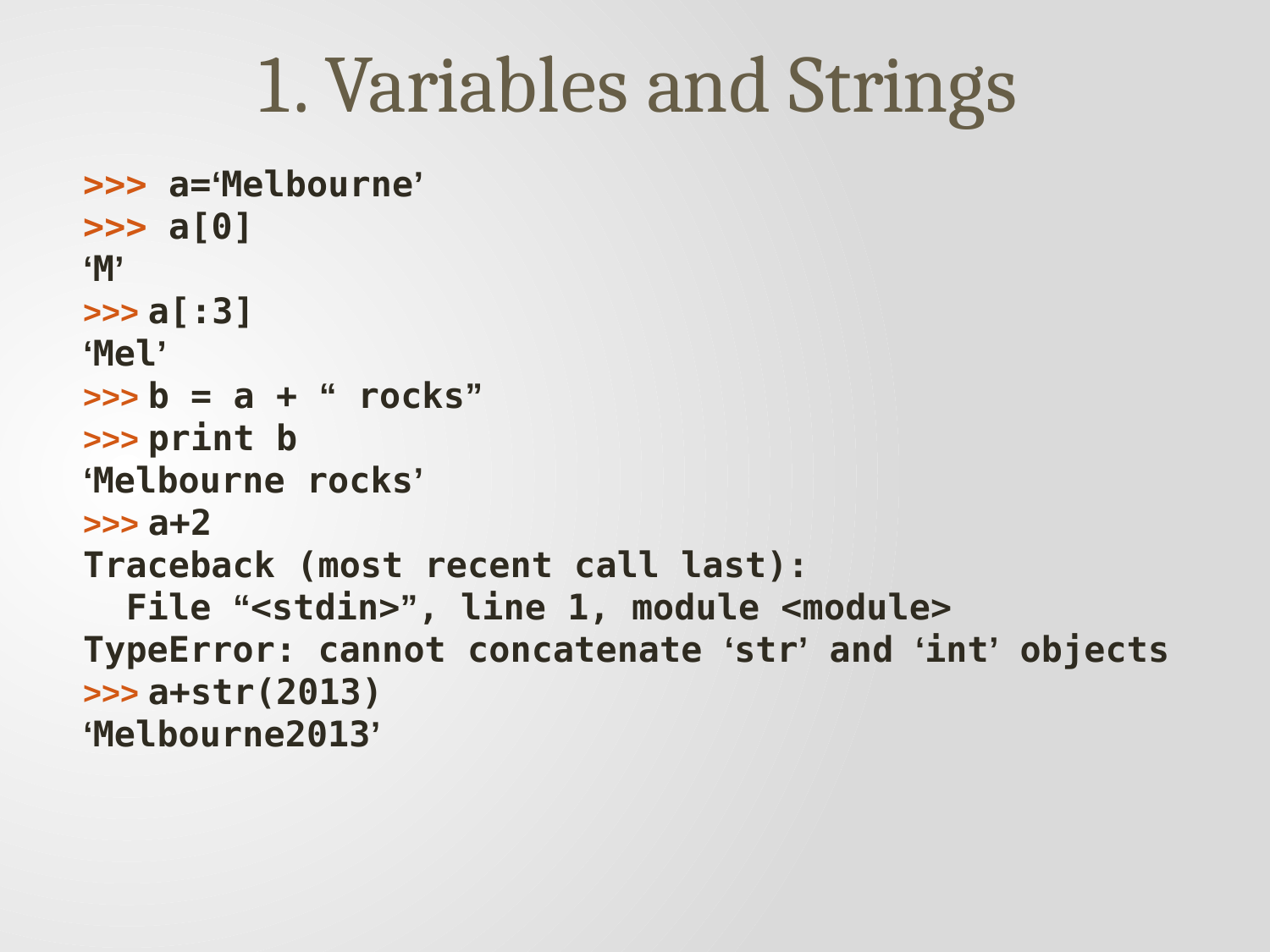

# 1. Variables and Strings
>>> a=‘Melbourne’
>>> a[0]
‘M’
>>> a[:3]
‘Mel’
>>> b = a + “ rocks”
>>> print b
‘Melbourne rocks’
>>> a+2
Traceback (most recent call last):
  File “<stdin>”, line 1, module <module>
TypeError: cannot concatenate ‘str’ and ‘int’ objects
>>> a+str(2013)
‘Melbourne2013’